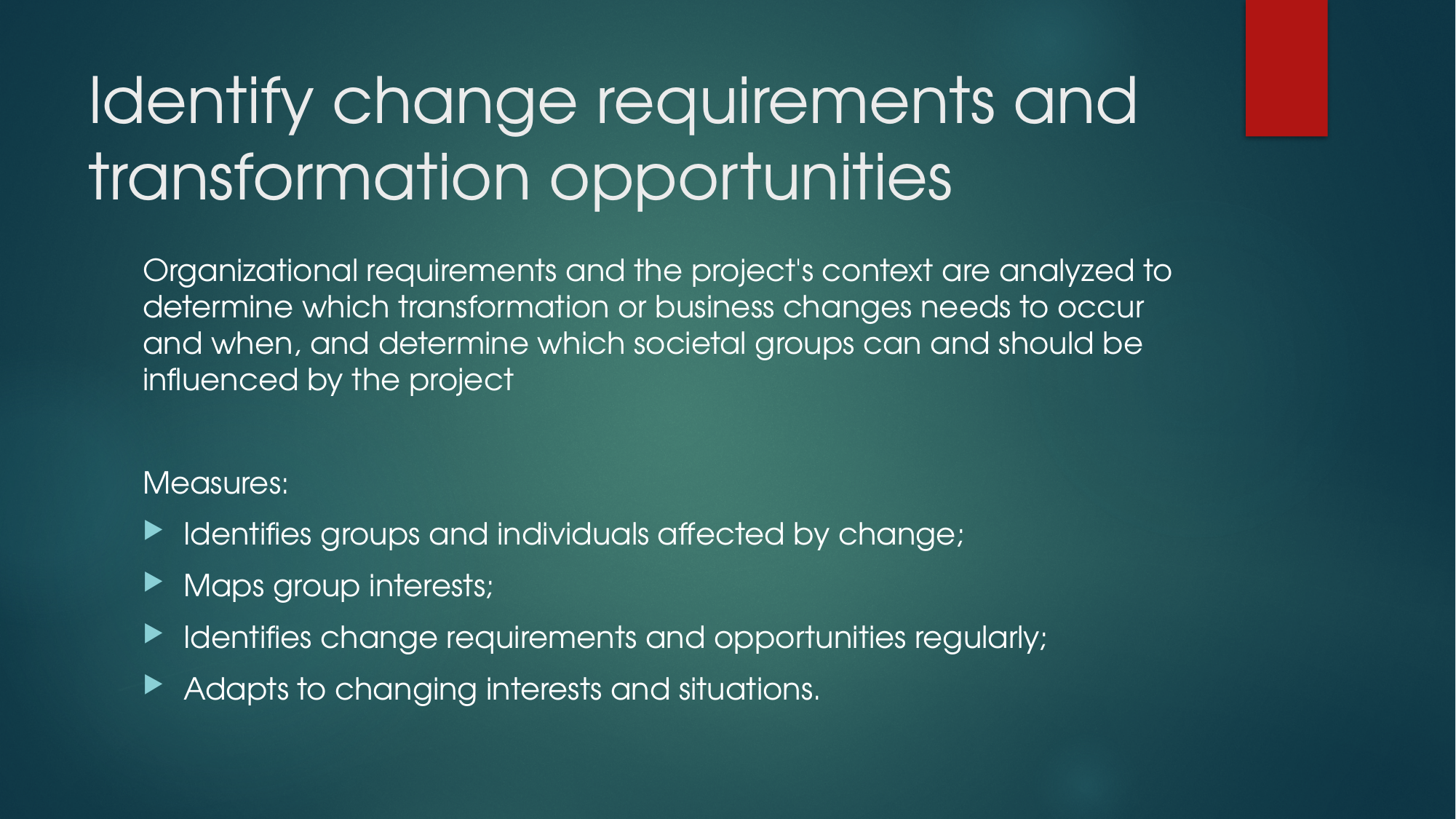

# Identify change requirements and transformation opportunities
Organizational requirements and the project's context are analyzed to  determine which transformation or business changes needs to occur and when, and determine which societal groups can and should be influenced by the project

Measures:
Identifies groups and individuals affected by change;
Maps group interests;
Identifies change requirements and opportunities regularly;
Adapts to changing interests and situations.